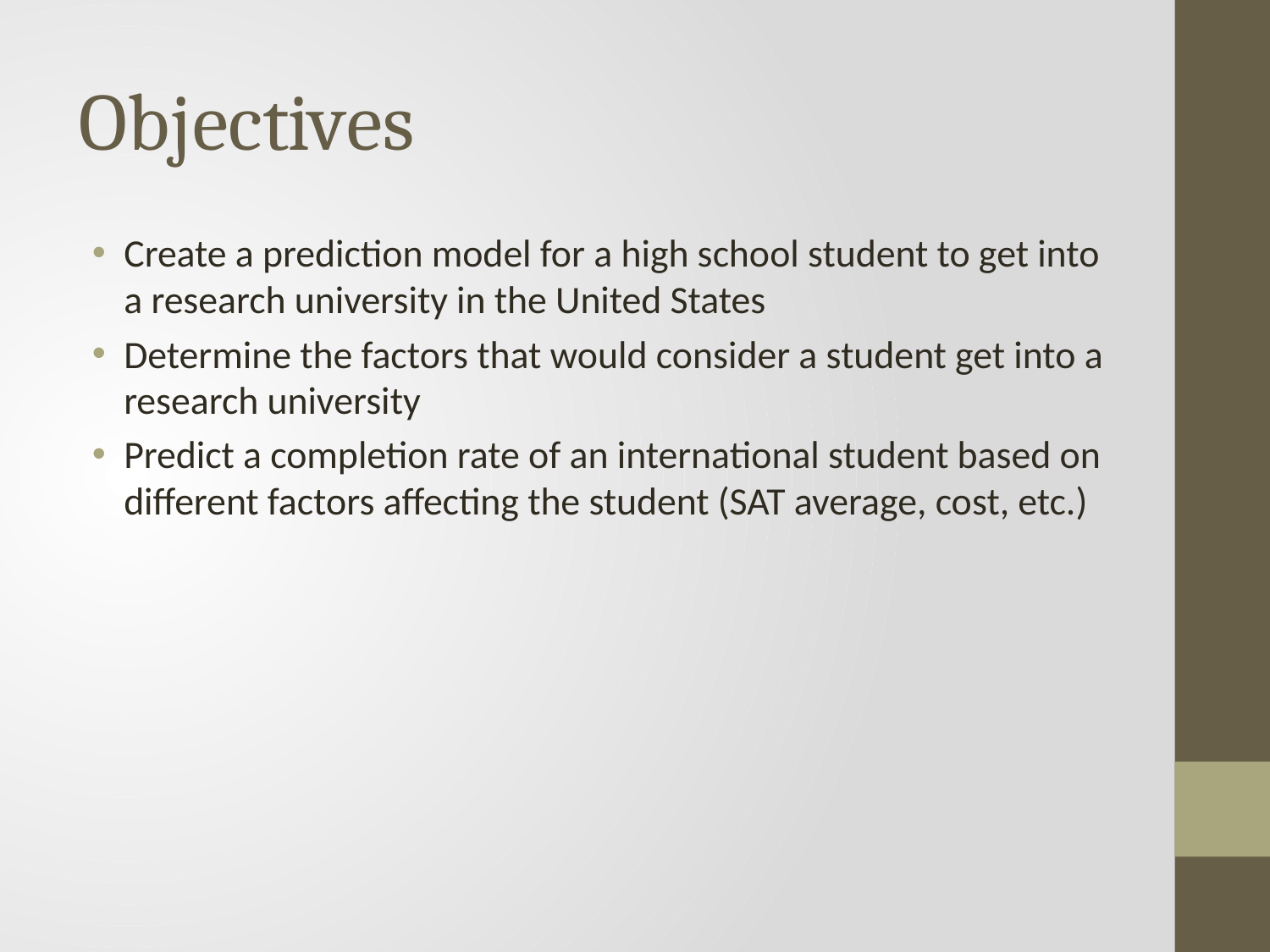

# Objectives
Create a prediction model for a high school student to get into a research university in the United States
Determine the factors that would consider a student get into a research university
Predict a completion rate of an international student based on different factors affecting the student (SAT average, cost, etc.)